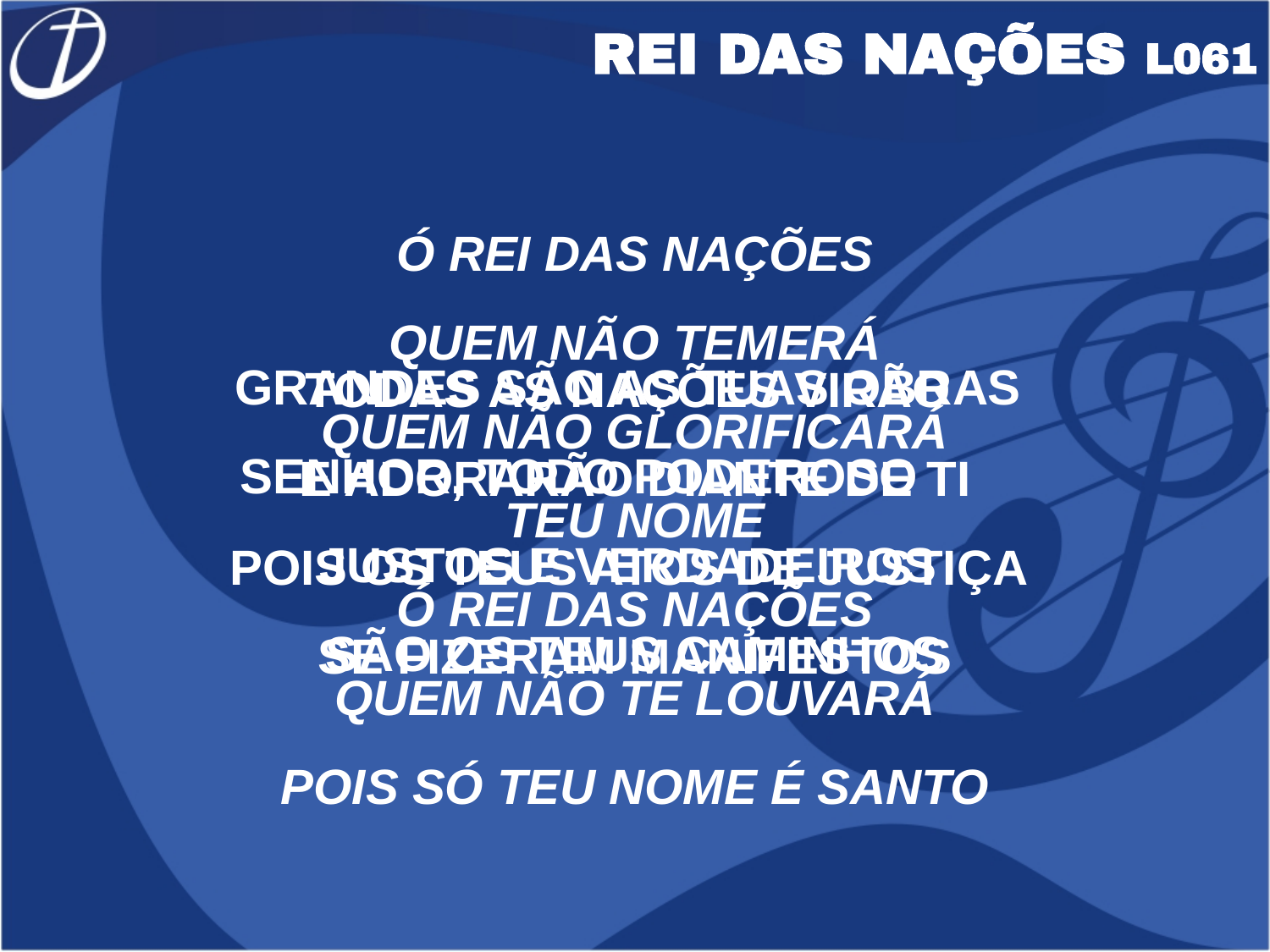

REI DAS NAÇÕES L061
Ó REI DAS NAÇÕES
QUEM NÃO TEMERÁ
QUEM NÃO GLORIFICARÁ
TEU NOME
Ó REI DAS NAÇÕES
QUEM NÃO TE LOUVARÁ
POIS SÓ TEU NOME É SANTO
GRANDES SÃO AS TUAS OBRAS
SENHOR, TODO PODEROSO
JUSTOS E VERDADEIROS
SÃO OS TEUS CAMINHOS
TODAS AS NAÇÕES VIRÃO
E ADORARÃO DIANTE DE TI
POIS OS TEUS ATOS DE JUSTIÇA
SE FIZERAM MANIFESTOS